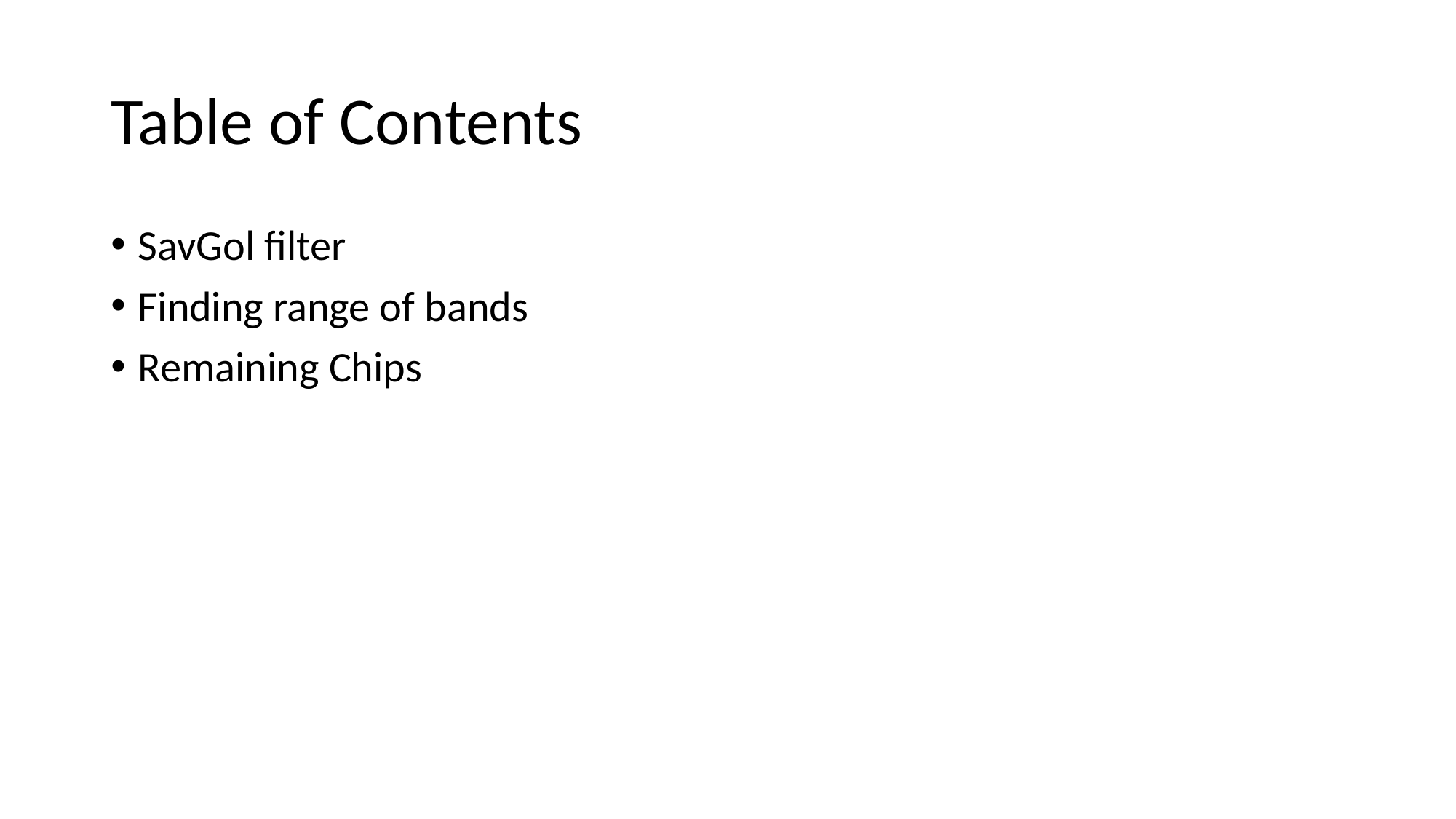

# Table of Contents
SavGol filter
Finding range of bands
Remaining Chips